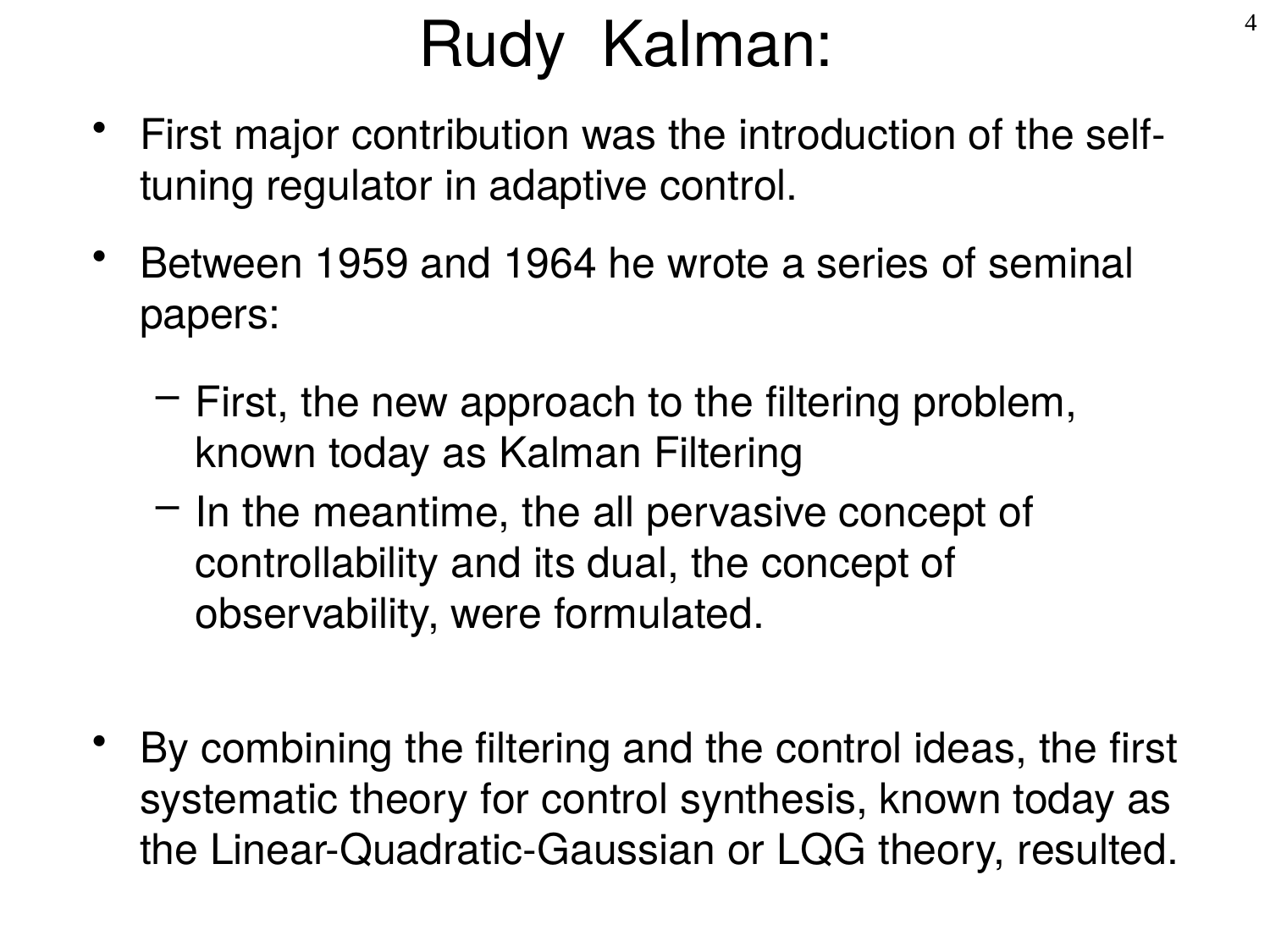

# Rudy  Kalman:
4
First major contribution was the introduction of the self-tuning regulator in adaptive control.

Between 1959 and 1964 he wrote a series of seminal papers:

First, the new approach to the filtering problem, known today as Kalman Filtering
In the meantime, the all pervasive concept of controllability and its dual, the concept of observability, were formulated.

By combining the filtering and the control ideas, the first systematic theory for control synthesis, known today as the Linear-Quadratic-Gaussian or LQG theory, resulted.